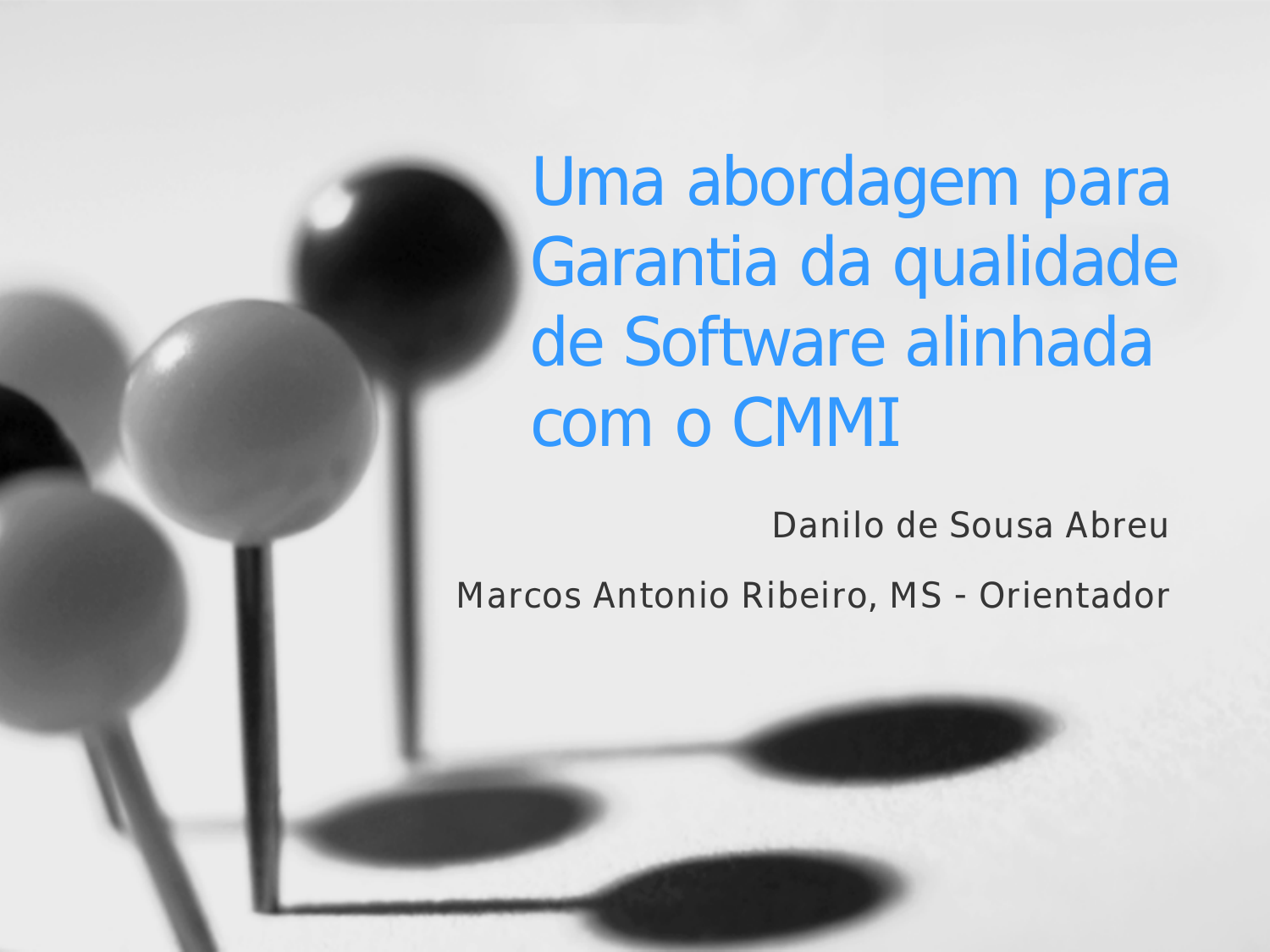

# Uma abordagem para Garantia da qualidade de Software alinhada com o CMMI
Danilo de Sousa Abreu
Marcos Antonio Ribeiro, MS - Orientador